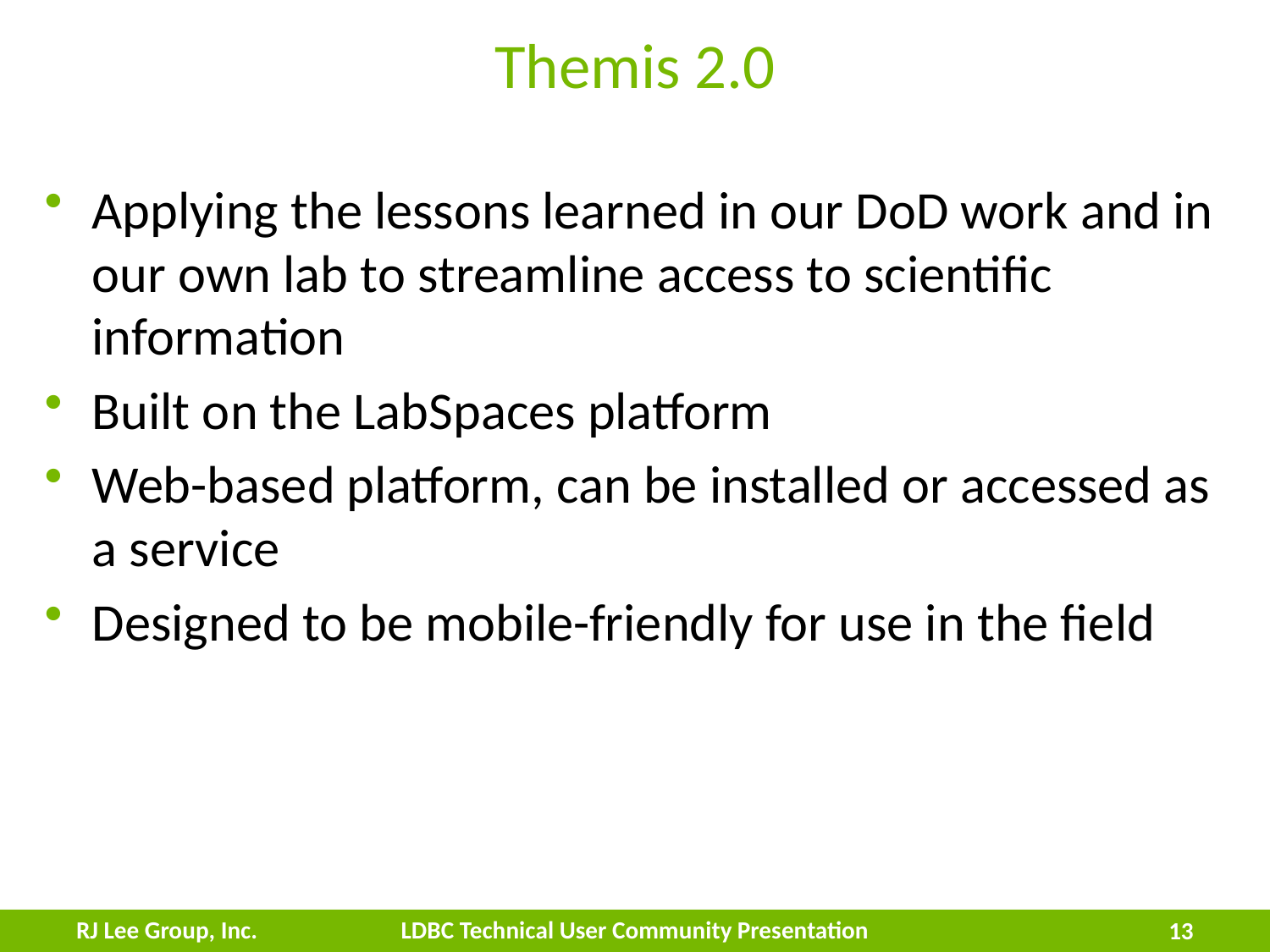

# Themis 2.0
Applying the lessons learned in our DoD work and in our own lab to streamline access to scientific information
Built on the LabSpaces platform
Web-based platform, can be installed or accessed as a service
Designed to be mobile-friendly for use in the field
RJ Lee Group, Inc.
LDBC Technical User Community Presentation
13